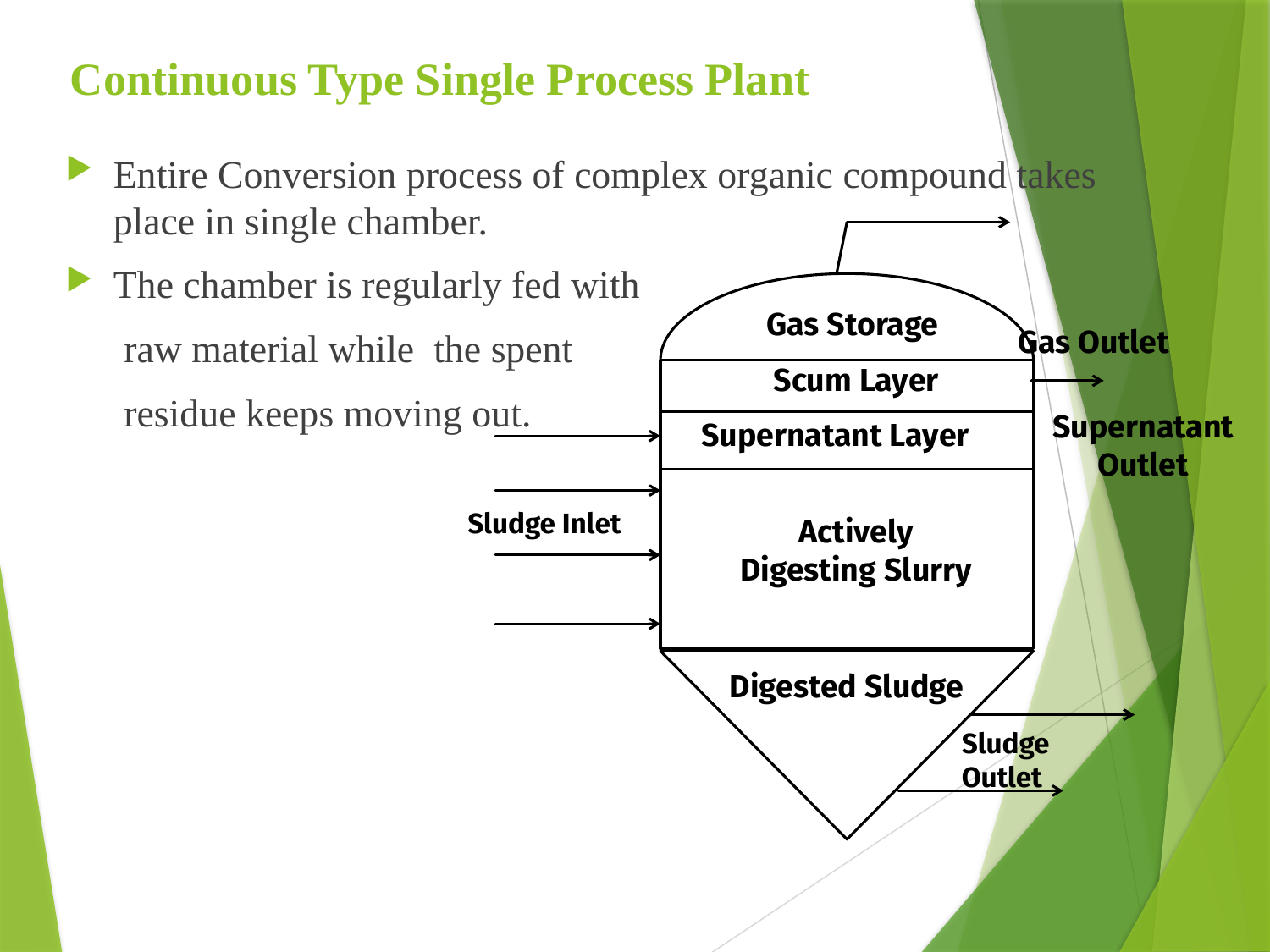

# Continuous Type Single Process Plant
Entire Conversion process of complex organic compound takes place in single chamber.
The chamber is regularly fed with
      raw material while  the spent
      residue keeps moving out.

Gas Storage
Scum Layer
Actively Digesting Slurry
Digested Sludge
Supernatant Layer
Sludge Inlet
Supernatant
Outlet
Sludge Outlet
Gas Outlet